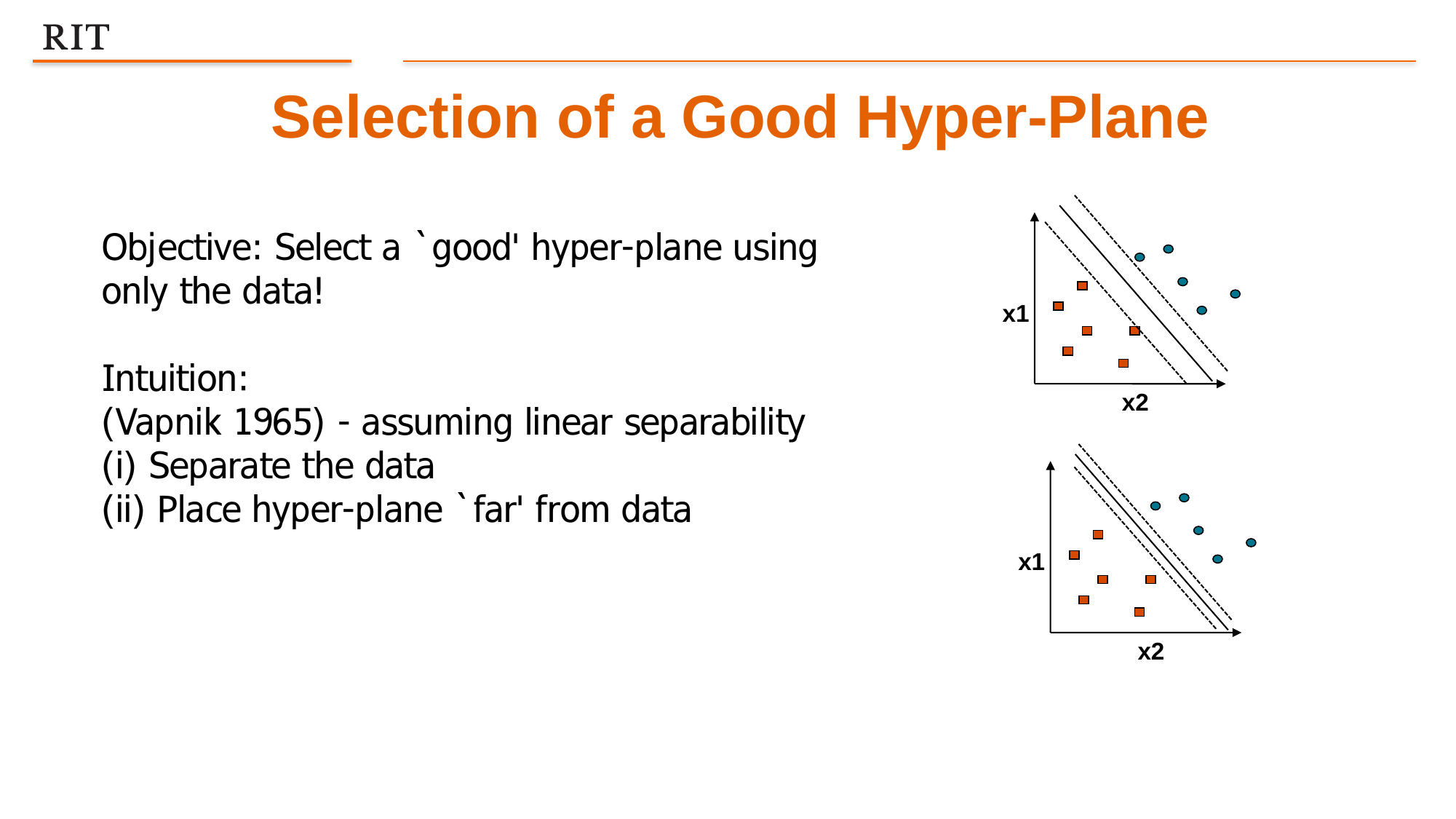

Selection of a Good Hyper-Plane

Objective: Select a `good' hyper-plane using
only the data!

Intuition:
(Vapnik 1965) - assuming linear separability
(i) Separate the data
(ii) Place hyper-plane `far' from data

x1

x2

x1

x2